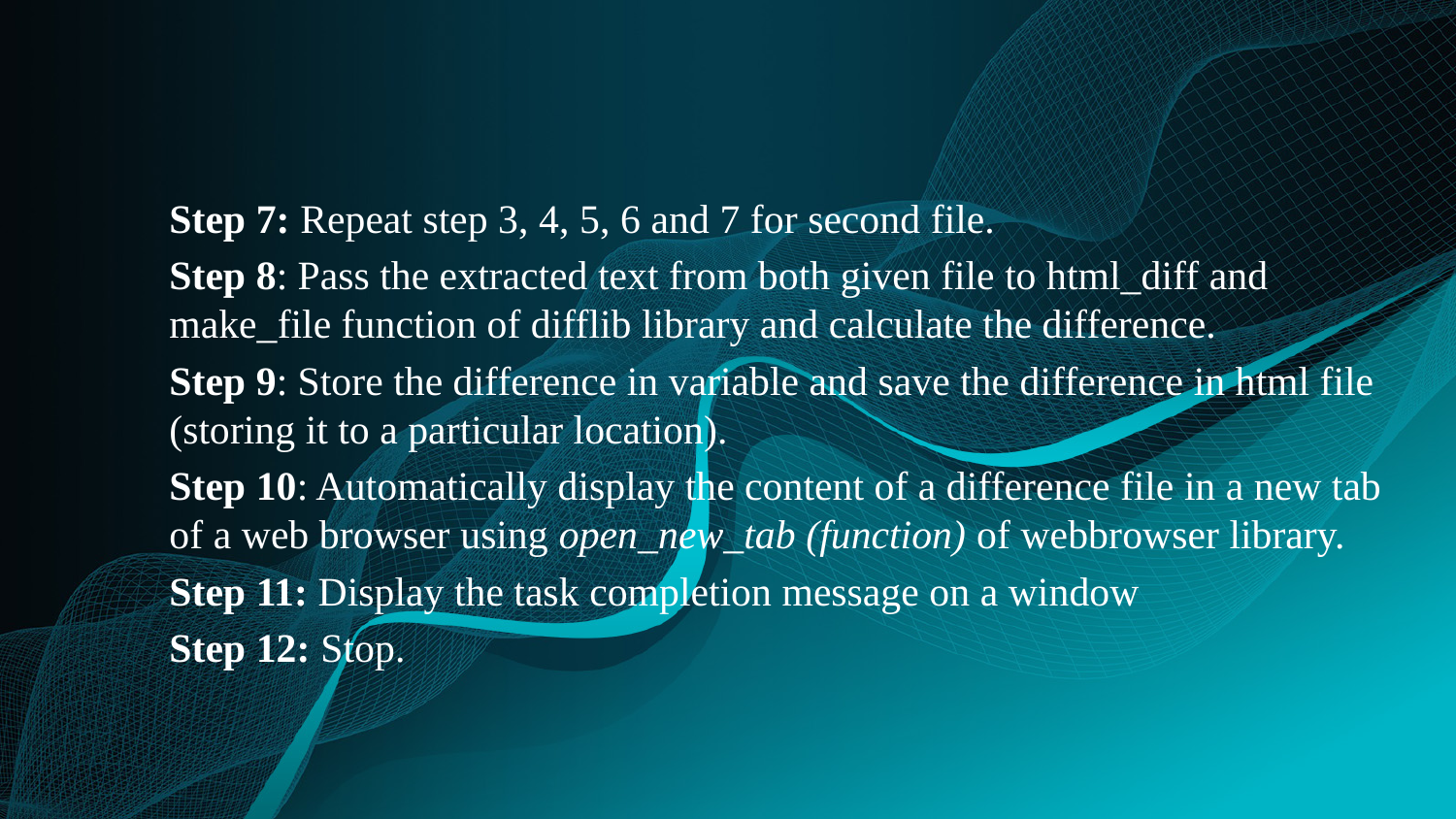

Step 7: Repeat step 3, 4, 5, 6 and 7 for second file.
Step 8: Pass the extracted text from both given file to html_diff and make_file function of difflib library and calculate the difference.
Step 9: Store the difference in variable and save the difference in html file (storing it to a particular location).
Step 10: Automatically display the content of a difference file in a new tab of a web browser using open_new_tab (function) of webbrowser library.
Step 11: Display the task completion message on a window
Step 12: Stop.